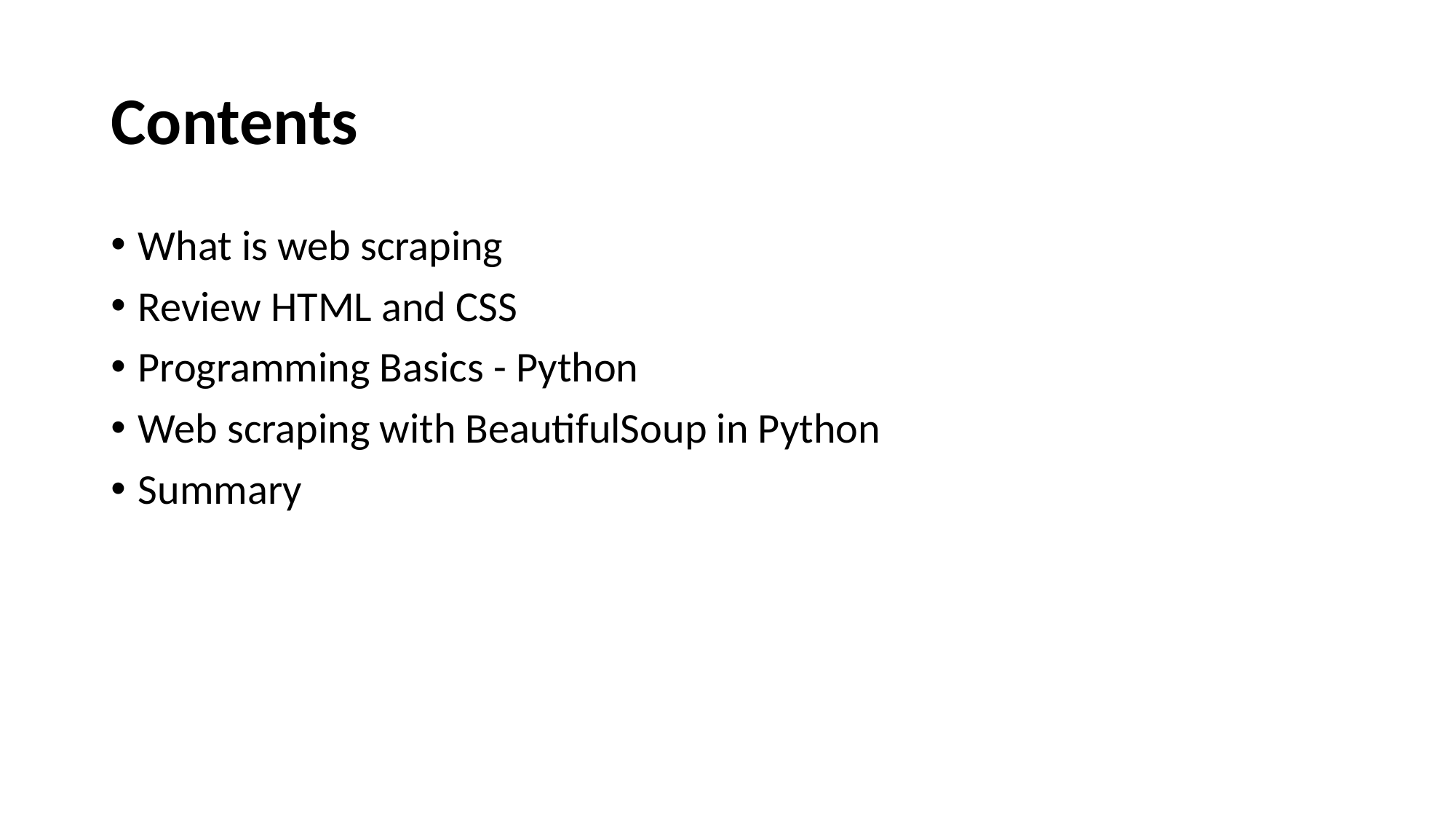

# Contents
What is web scraping
Review HTML and CSS
Programming Basics - Python
Web scraping with BeautifulSoup in Python
Summary